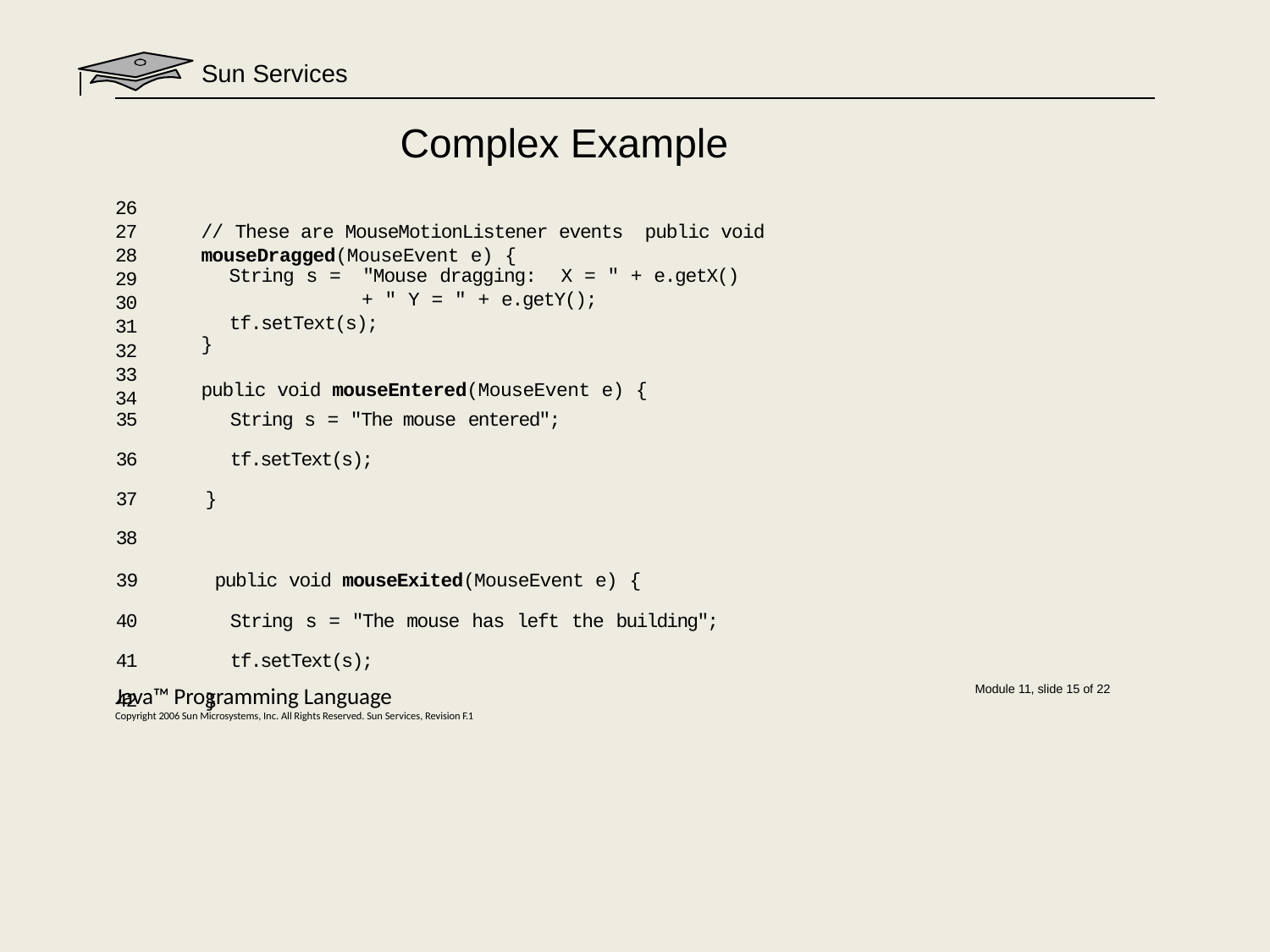

# Sun Services

Complex Example
26
27
28
29
30
31
32
33
34
// These are MouseMotionListener events  public void mouseDragged(MouseEvent e) {
String s =	"Mouse dragging:	X = " + e.getX()
+ " Y = " + e.getY();
tf.setText(s);
}
public void mouseEntered(MouseEvent e) {
| 35 |  | String s = "The mouse entered"; |
| --- | --- | --- |
| 36 |  | tf.setText(s); |
| 37 | } |  |
| 38 |  |  |
| 39 public void mouseExited(MouseEvent e) { |  |  |
| 40 |  | String s = "The mouse has left the building"; |
| 41 |  | tf.setText(s); |
| 42 | } |  |
Java™ Programming Language
Copyright 2006 Sun Microsystems, Inc. All Rights Reserved. Sun Services, Revision F.1
Module 11, slide 15 of 22